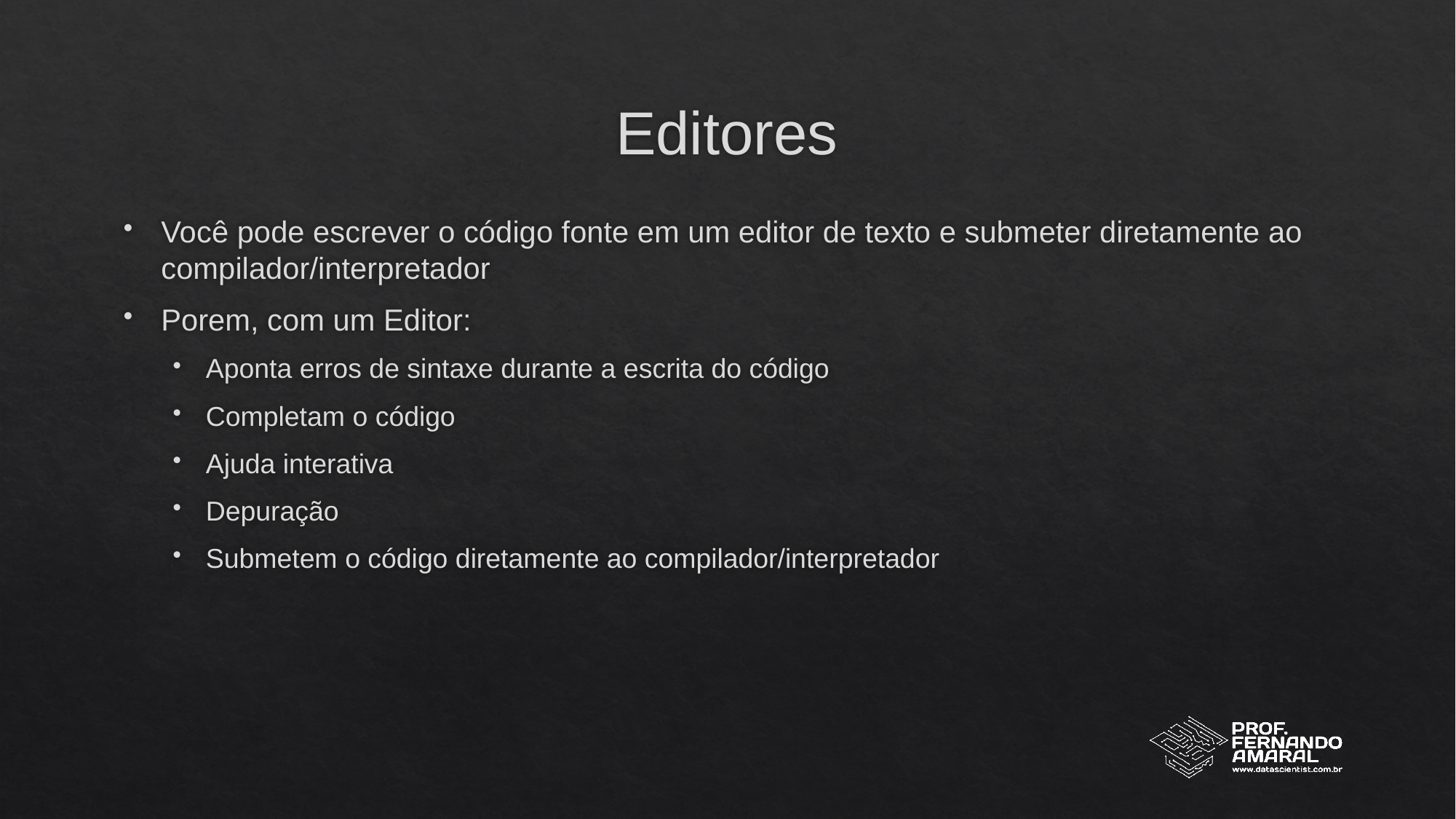

# Editores
Você pode escrever o código fonte em um editor de texto e submeter diretamente ao compilador/interpretador
Porem, com um Editor:
Aponta erros de sintaxe durante a escrita do código
Completam o código
Ajuda interativa
Depuração
Submetem o código diretamente ao compilador/interpretador